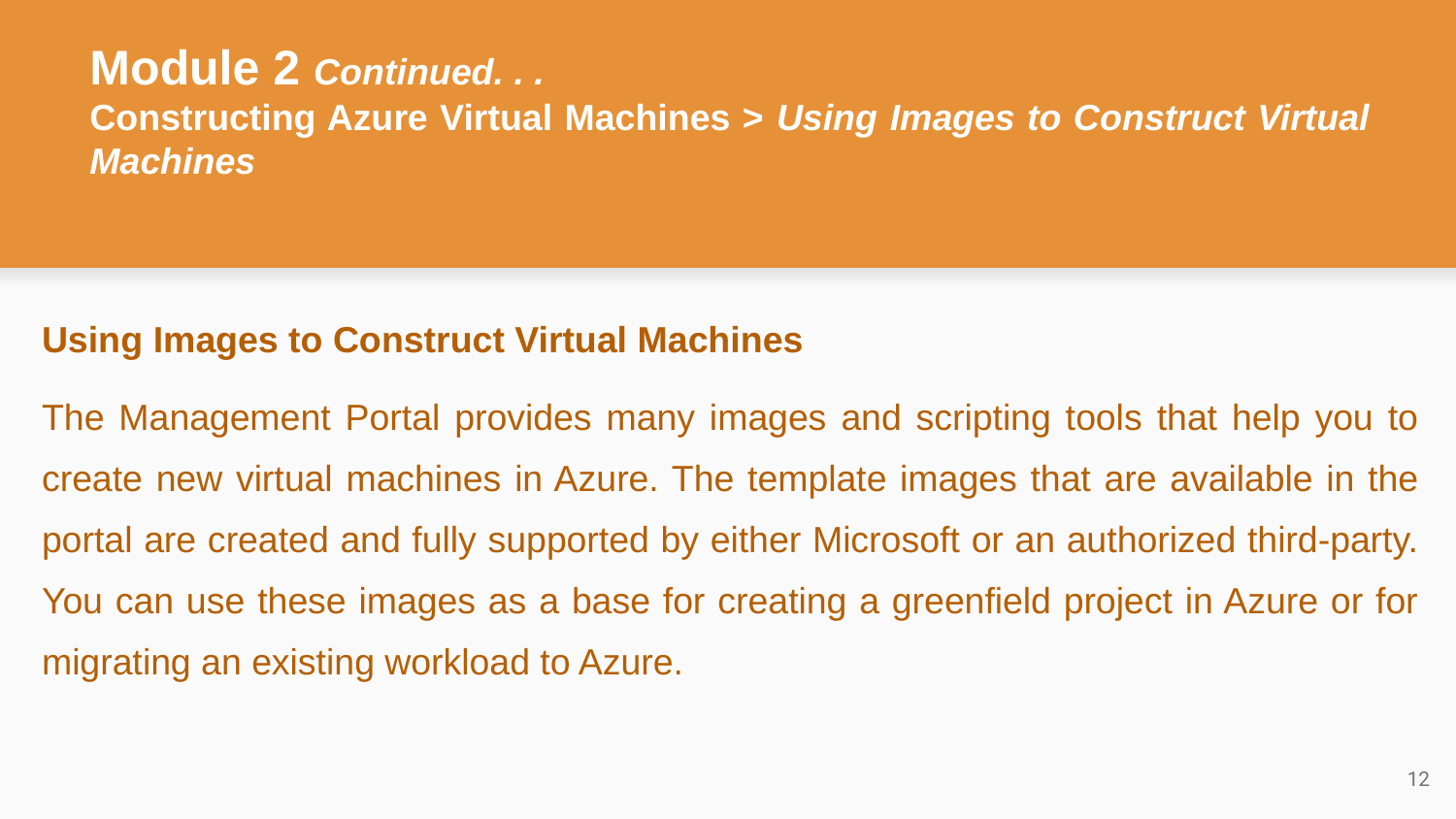

# Module 2 Continued. . .
Constructing Azure Virtual Machines > Using Images to Construct Virtual Machines

Using Images to Construct Virtual Machines
The Management Portal provides many images and scripting tools that help you to create new virtual machines in Azure. The template images that are available in the portal are created and fully supported by either Microsoft or an authorized third-party. You can use these images as a base for creating a greenfield project in Azure or for migrating an existing workload to Azure.
12